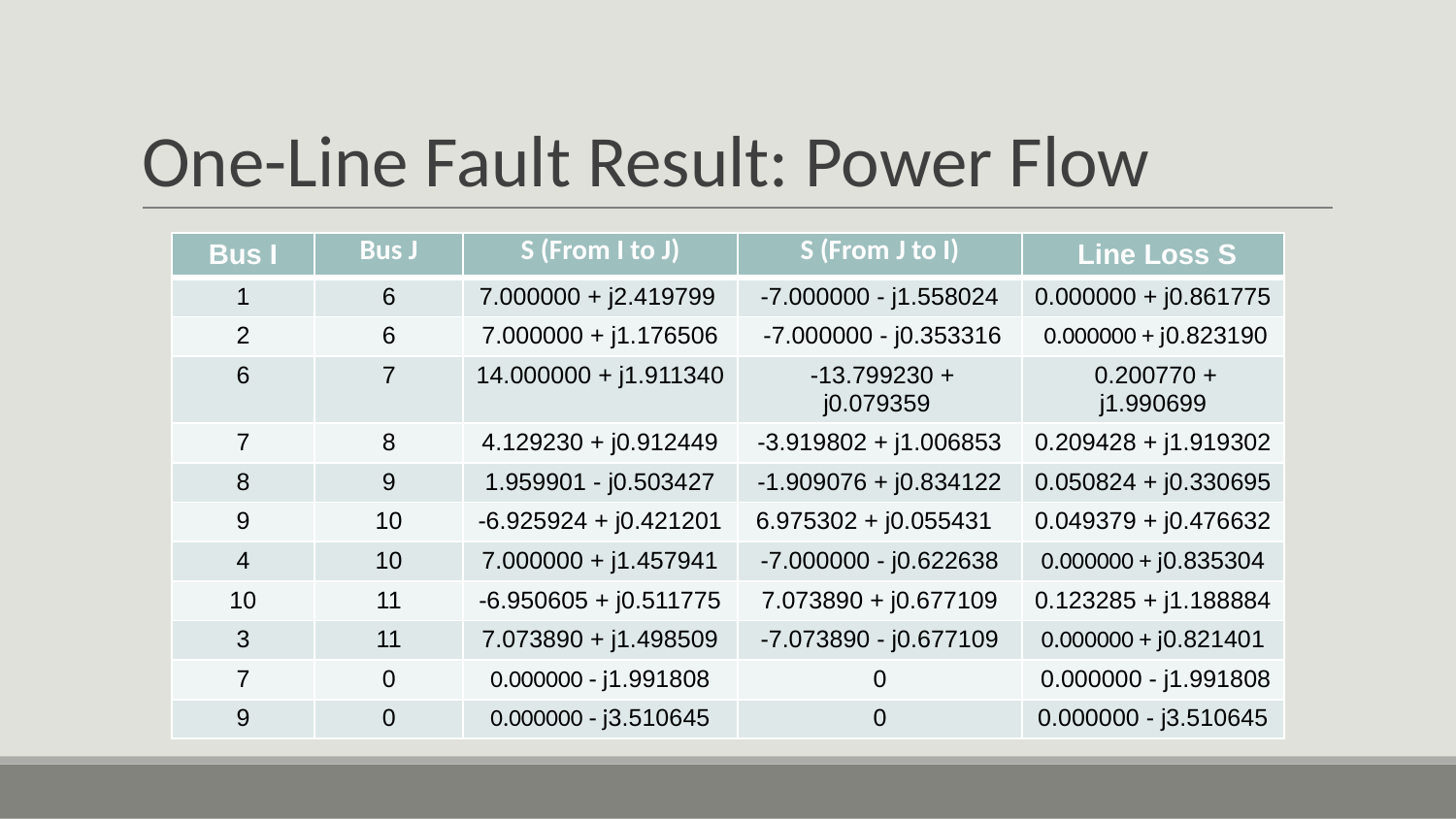

# One-Line Fault Result: Power Flow
| Bus I | Bus J | S (From I to J) | S (From J to I) | Line Loss S |
| --- | --- | --- | --- | --- |
| 1 | 6 | 7.000000 + j2.419799 | -7.000000 - j1.558024 | 0.000000 + j0.861775 |
| 2 | 6 | 7.000000 + j1.176506 | -7.000000 - j0.353316 | 0.000000 + j0.823190 |
| 6 | 7 | 14.000000 + j1.911340 | -13.799230 + j0.079359 | 0.200770 + j1.990699 |
| 7 | 8 | 4.129230 + j0.912449 | -3.919802 + j1.006853 | 0.209428 + j1.919302 |
| 8 | 9 | 1.959901 - j0.503427 | -1.909076 + j0.834122 | 0.050824 + j0.330695 |
| 9 | 10 | -6.925924 + j0.421201 | 6.975302 + j0.055431 | 0.049379 + j0.476632 |
| 4 | 10 | 7.000000 + j1.457941 | -7.000000 - j0.622638 | 0.000000 + j0.835304 |
| 10 | 11 | -6.950605 + j0.511775 | 7.073890 + j0.677109 | 0.123285 + j1.188884 |
| 3 | 11 | 7.073890 + j1.498509 | -7.073890 - j0.677109 | 0.000000 + j0.821401 |
| 7 | 0 | 0.000000 - j1.991808 | 0 | 0.000000 - j1.991808 |
| 9 | 0 | 0.000000 - j3.510645 | 0 | 0.000000 - j3.510645 |